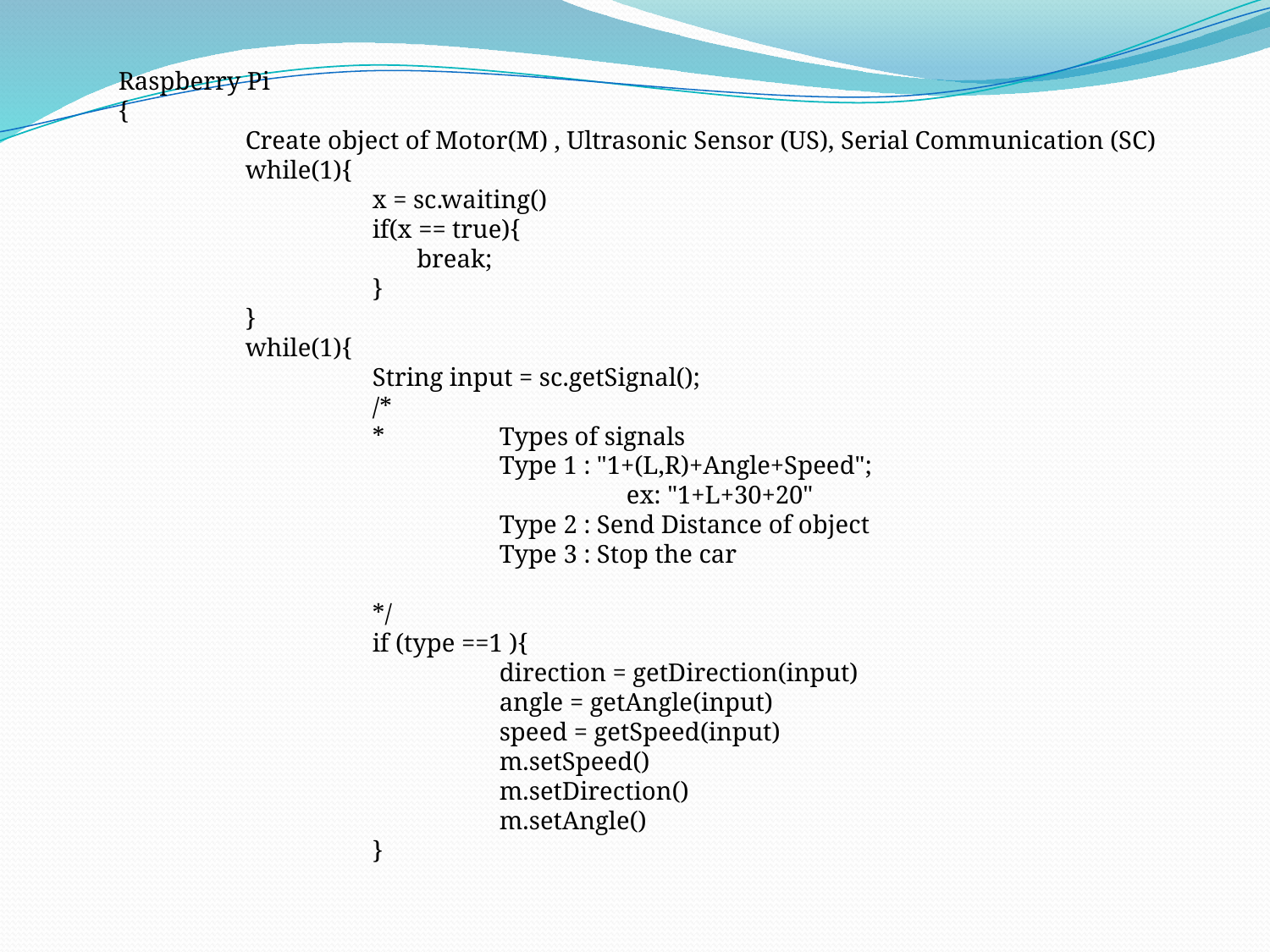

Raspberry Pi
{
	Create object of Motor(M) , Ultrasonic Sensor (US), Serial Communication (SC)
	while(1){
		x = sc.waiting()
		if(x == true){
		       break;
		}
	}
	while(1){
		String input = sc.getSignal();
		/*
		*	Types of signals
			Type 1 : "1+(L,R)+Angle+Speed";
				ex: "1+L+30+20"
			Type 2 : Send Distance of object
			Type 3 : Stop the car

		*/
		if (type ==1 ){
			direction = getDirection(input)
			angle = getAngle(input)
			speed = getSpeed(input)
			m.setSpeed()
			m.setDirection()
			m.setAngle()
		}